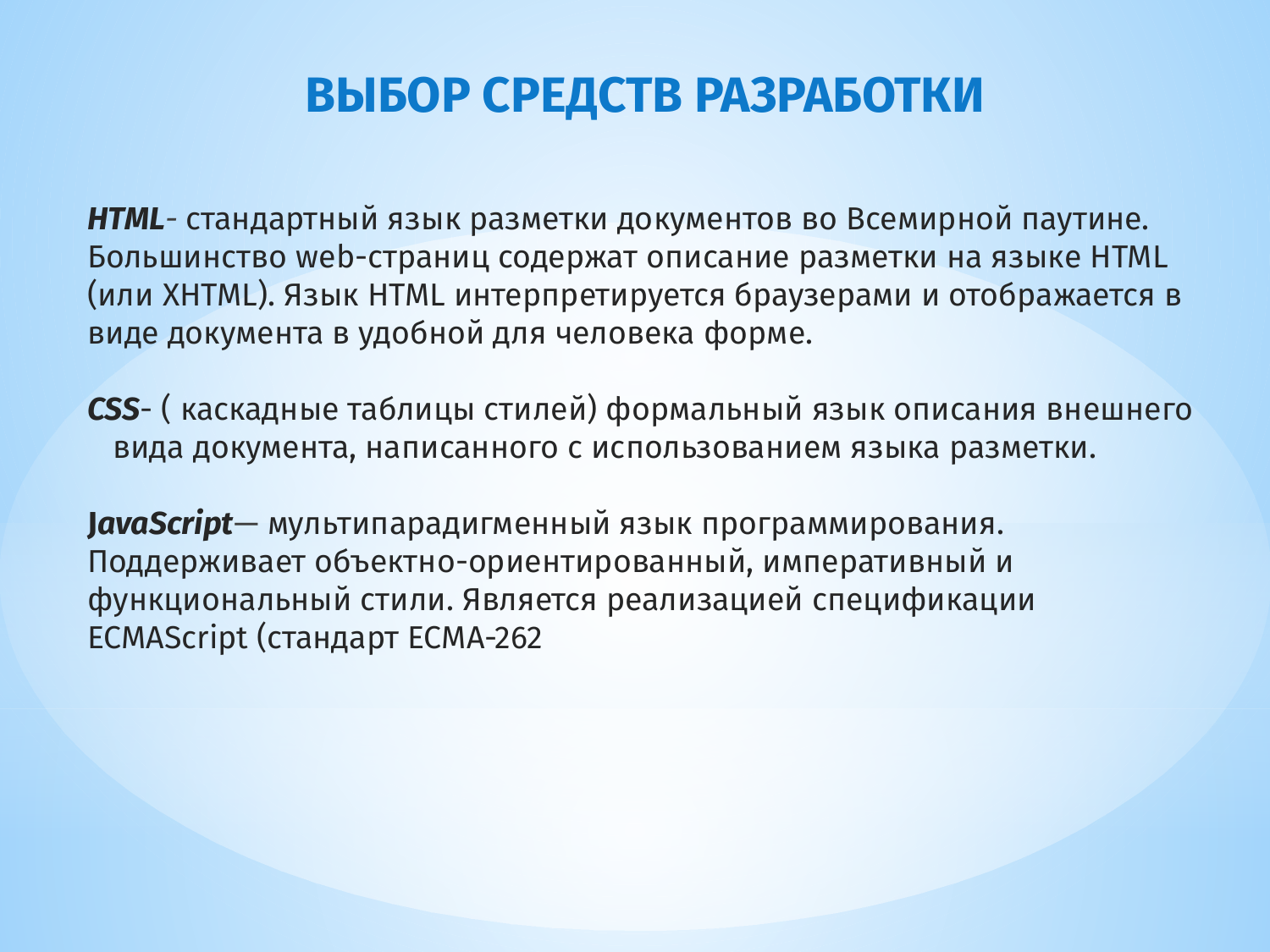

ВЫБОР СРЕДСТВ РАЗРАБОТКИ

HTML- стандартный язык разметки документов во Всемирной паутине. Большинство web-страниц содержат описание разметки на языке HTML (или XHTML). Язык HTML интерпретируется браузерами и отображается в виде документа в удобной для человека форме.

CSS- ( каскадные таблицы стилей) формальный язык описания внешнего     вида документа, написанного с использованием языка разметки.

JavaScript— мультипарадигменный язык программирования. Поддерживает объектно-ориентированный, императивный и функциональный стили. Является реализацией спецификации ECMAScript (стандарт ECMA-262